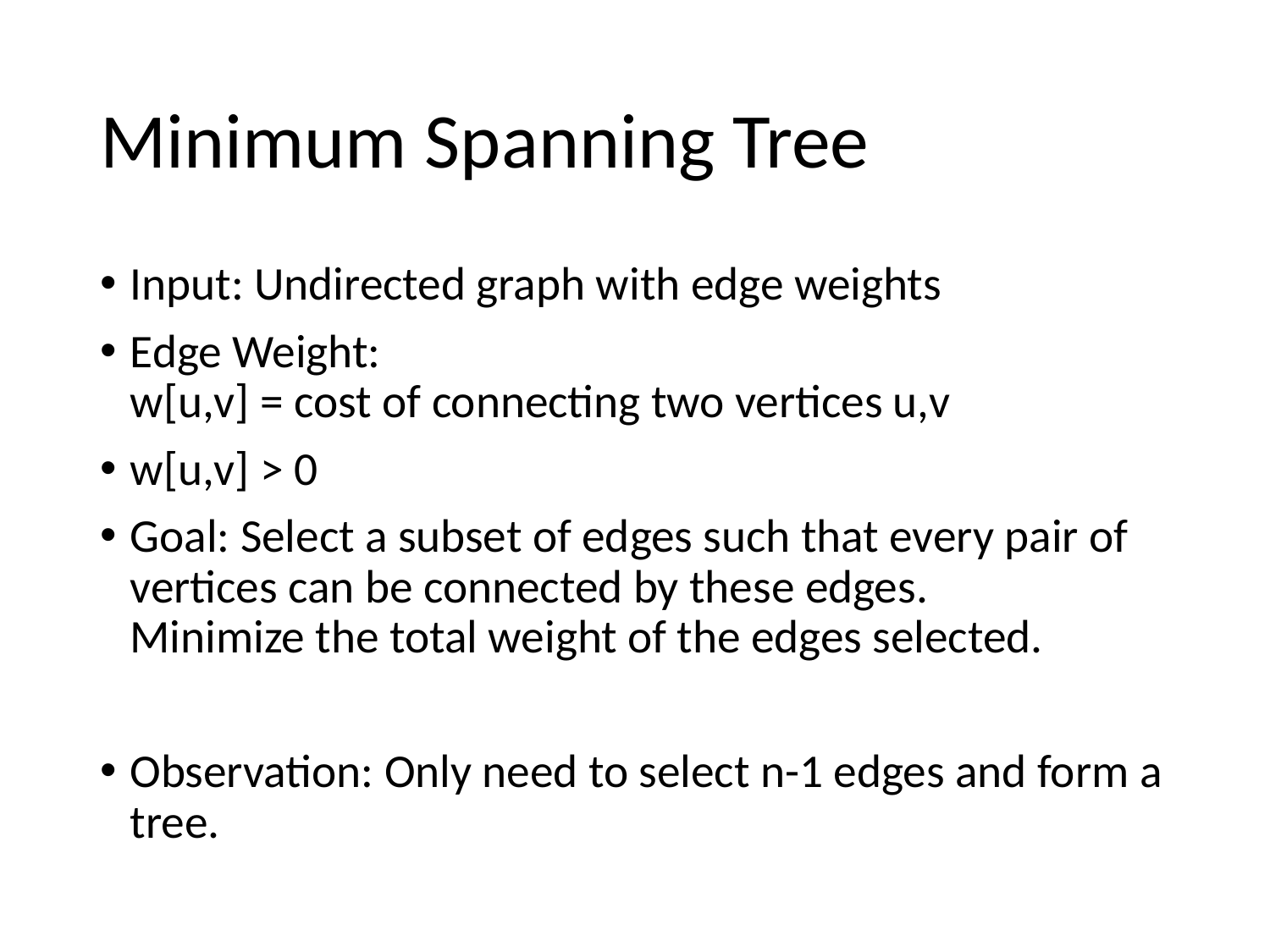

# Minimum Spanning Tree
Input: Undirected graph with edge weights
Edge Weight:
w[u,v] = cost of connecting two vertices u,v
w[u,v] > 0
Goal: Select a subset of edges such that every pair of vertices can be connected by these edges.
Minimize the total weight of the edges selected.

Observation: Only need to select n-1 edges and form a tree.